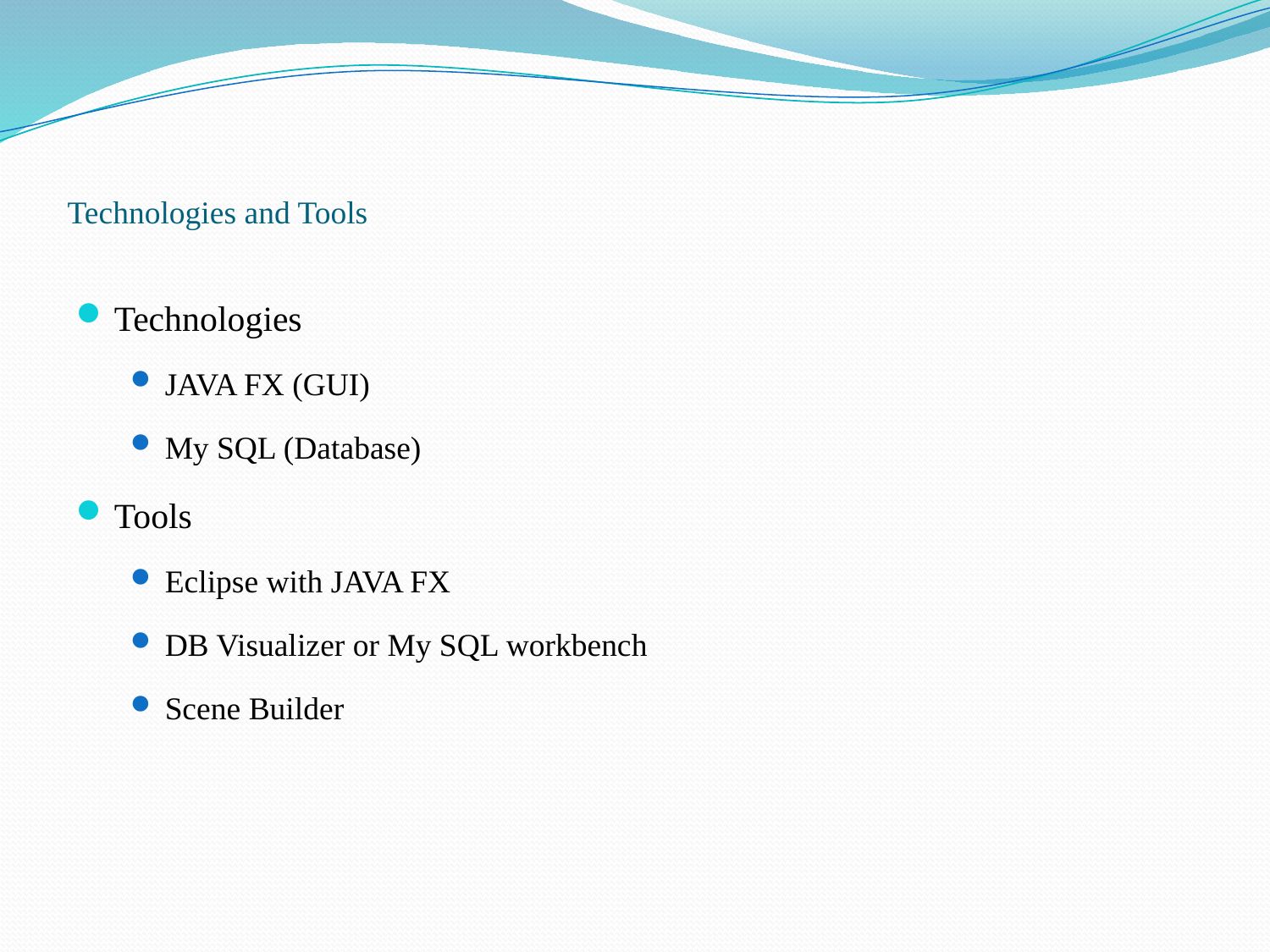

# Technologies and Tools
Technologies
JAVA FX (GUI)
My SQL (Database)
Tools
Eclipse with JAVA FX
DB Visualizer or My SQL workbench
Scene Builder